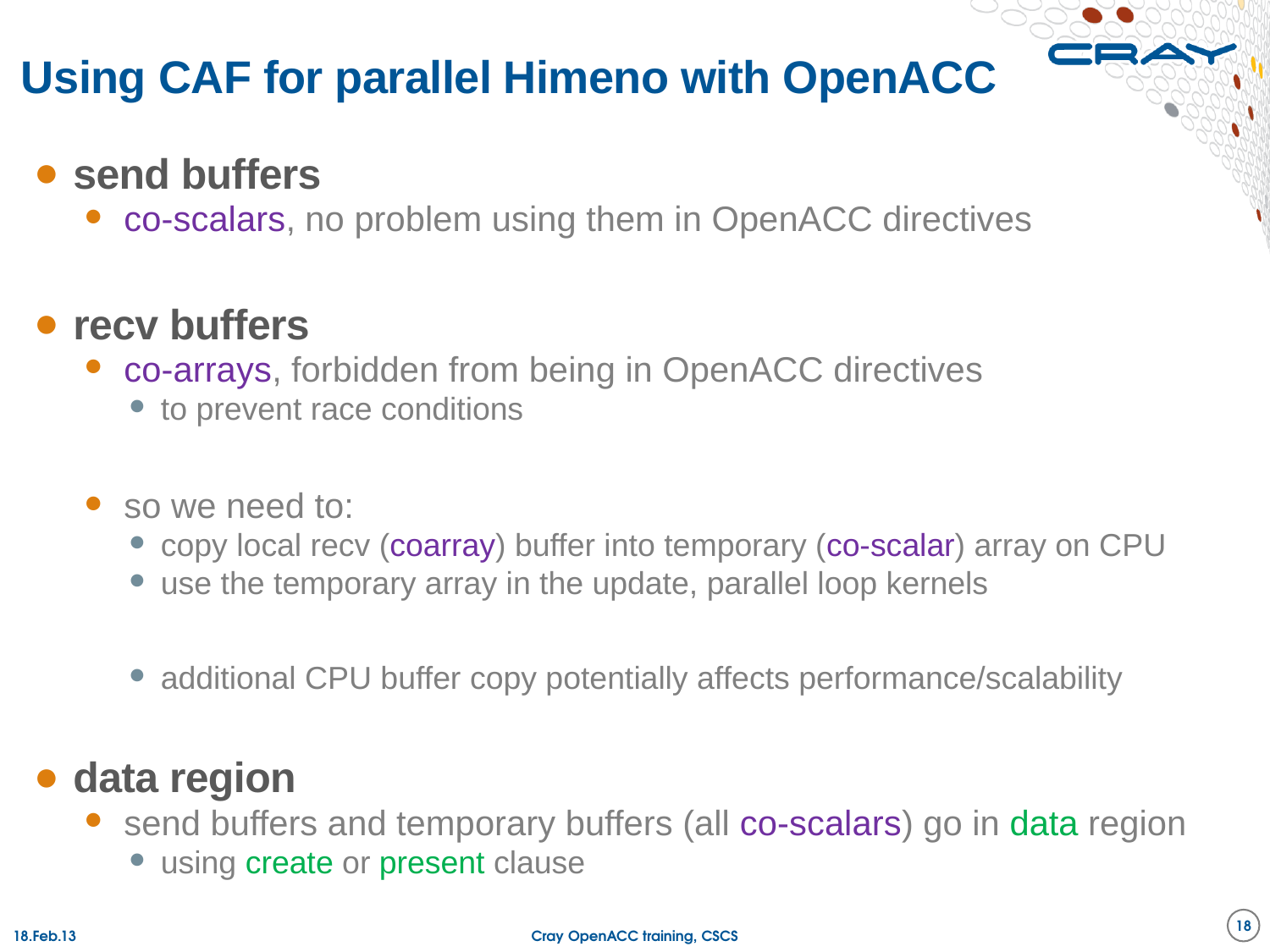

# Using CAF for parallel Himeno with OpenACC
send buffers
co-scalars, no problem using them in OpenACC directives

recv buffers
co-arrays, forbidden from being in OpenACC directives
to prevent race conditions

so we need to:
copy local recv (coarray) buffer into temporary (co-scalar) array on CPU
use the temporary array in the update, parallel loop kernels

additional CPU buffer copy potentially affects performance/scalability

data region
send buffers and temporary buffers (all co-scalars) go in data region
using create or present clause
18
18.Feb.13
Cray OpenACC training, CSCS